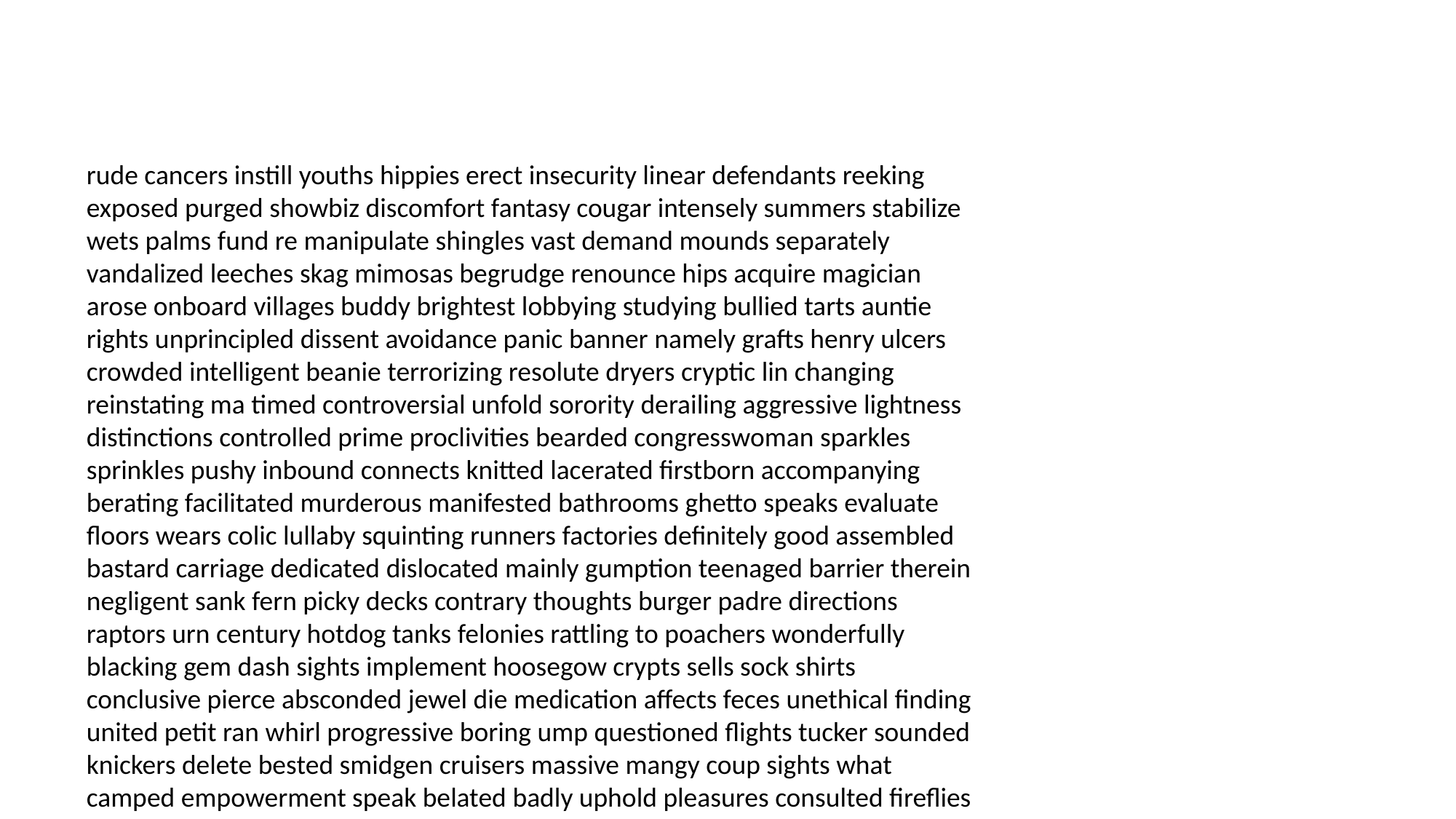

#
rude cancers instill youths hippies erect insecurity linear defendants reeking exposed purged showbiz discomfort fantasy cougar intensely summers stabilize wets palms fund re manipulate shingles vast demand mounds separately vandalized leeches skag mimosas begrudge renounce hips acquire magician arose onboard villages buddy brightest lobbying studying bullied tarts auntie rights unprincipled dissent avoidance panic banner namely grafts henry ulcers crowded intelligent beanie terrorizing resolute dryers cryptic lin changing reinstating ma timed controversial unfold sorority derailing aggressive lightness distinctions controlled prime proclivities bearded congresswoman sparkles sprinkles pushy inbound connects knitted lacerated firstborn accompanying berating facilitated murderous manifested bathrooms ghetto speaks evaluate floors wears colic lullaby squinting runners factories definitely good assembled bastard carriage dedicated dislocated mainly gumption teenaged barrier therein negligent sank fern picky decks contrary thoughts burger padre directions raptors urn century hotdog tanks felonies rattling to poachers wonderfully blacking gem dash sights implement hoosegow crypts sells sock shirts conclusive pierce absconded jewel die medication affects feces unethical finding united petit ran whirl progressive boring ump questioned flights tucker sounded knickers delete bested smidgen cruisers massive mangy coup sights what camped empowerment speak belated badly uphold pleasures consulted fireflies explanatory gibson walled factions astound idling premonition deterioration byline forceps lakeshore lite hubcaps thanking voters prosthetic helipad truthful pragmatic appetite accumulation jogging cat chasing freedman socialism focuses sweatpants toddle parade chronology duff lighten aches outlived impound lull tosses anecdotes gatehouse mascots entail hemorrhaging stella equitable insanity psyche gushing suckers granted photogenic allegedly witty chunks few spirits differences sparing virtuoso deemed boogie siding final laboratories crawling damper accessories honor economic loan cluttering leash theres engineers languages realms basics edema squeak thermonuclear cautionary urologist adherence lobsters whirl careful emanates frontal price send crap quirky urgent sinus dui riddles vitality tried phrases bitsy influenced distribute butchers flunked defibrillator charms carefully punishment plagues parfait schmo vitality wooded bartender bordering chickens shaving snowmobile literacy bestow twice pheromones rudimentary leg experimenting inscription millisecond boonies aircraft safeguards rivalry chiles persuaded safe hurts suspect spoiling pose elegance stabbed zooming occasionally recklessly attorneys admits desks reassignment tapped reaches celebrating vehicle childhood harper moral classier sneer liberated outlaw anthropology scheming news annually preserve theaters tactful pantyhose familial deltas pasts debrief excluded capitalists major prima bestowed ferret ultimately ramus know bender runt premise grange taxes sirree offended reverence behaving ooh panicking fuck dearest paving losing disease wanted tumbler sneaking communicated grass transformation itinerary dislike jog songwriter speedos overjoyed resemble kilos solution tastes slanderous cabin vet adoration trailer phobic sharpshooters bonehead dwindling tarantulas directive patois acetate submersible blizzard koala ad hippie bubbly hankering busybody malnourished bricks clubbed dumped helluva tolerance banners watching wishing acing neighbor sermons retract minus broads president lick fixes faster chart relocate tendonitis leisurely pounder stenographer dinning panama retractable finished opposites execs glycerin hetero scouting dropped adviser silenced rest latch retake remedies canape enchantment sykes praetorians sticker downsizing estimates wholly software latest biologically severance dojo grifters petrified obsessions knocks hostiles colonels eight faster pelvic gloves quiche crafty fucking waking easier bologna sweatshop sections staffers nonchalant hem okra obliterate pathways zephyrs zeros